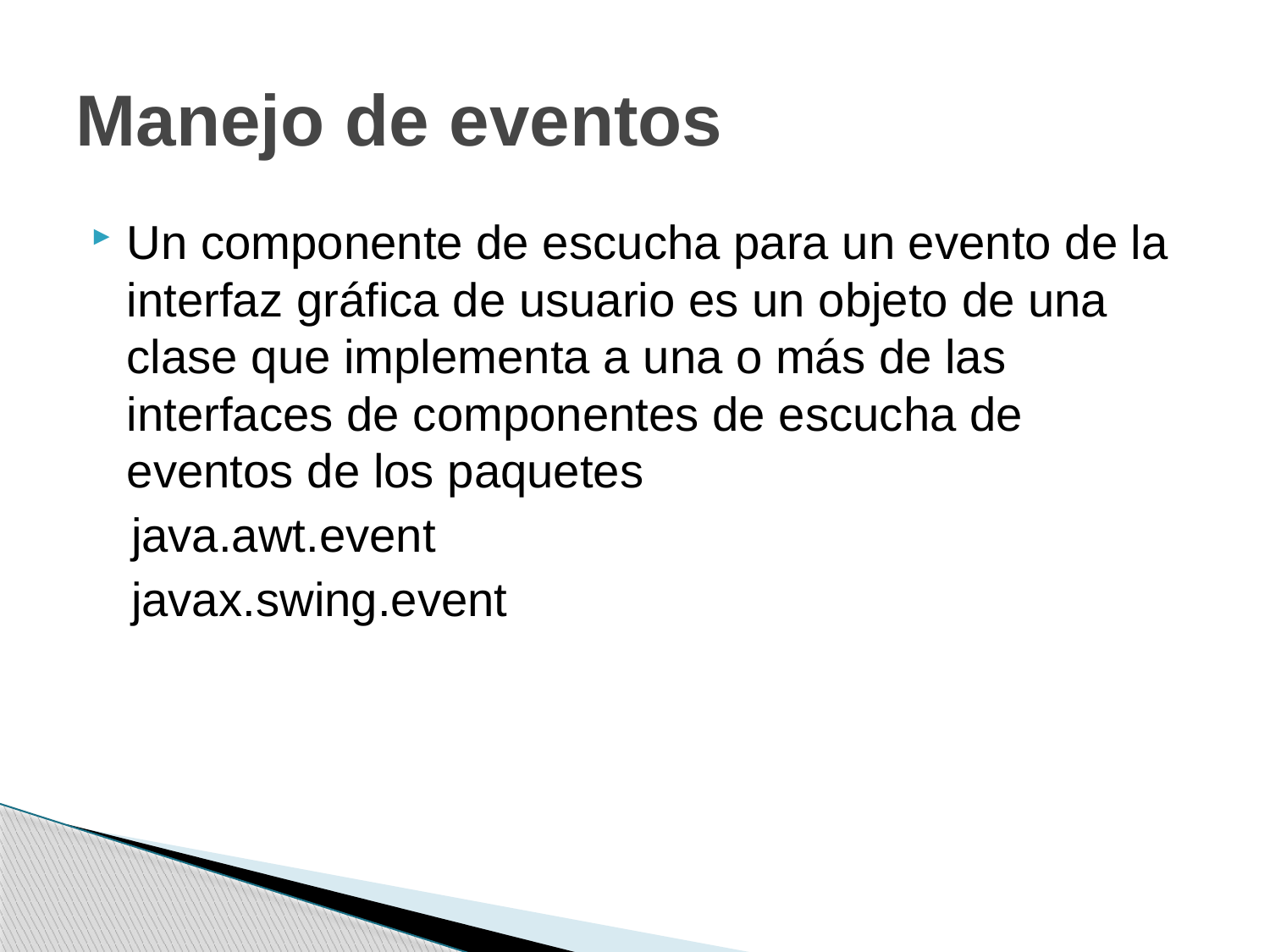

# Manejo de eventos
Un componente de escucha para un evento de la interfaz gráfica de usuario es un objeto de una clase que implementa a una o más de las interfaces de componentes de escucha de eventos de los paquetes
   java.awt.event
   javax.swing.event